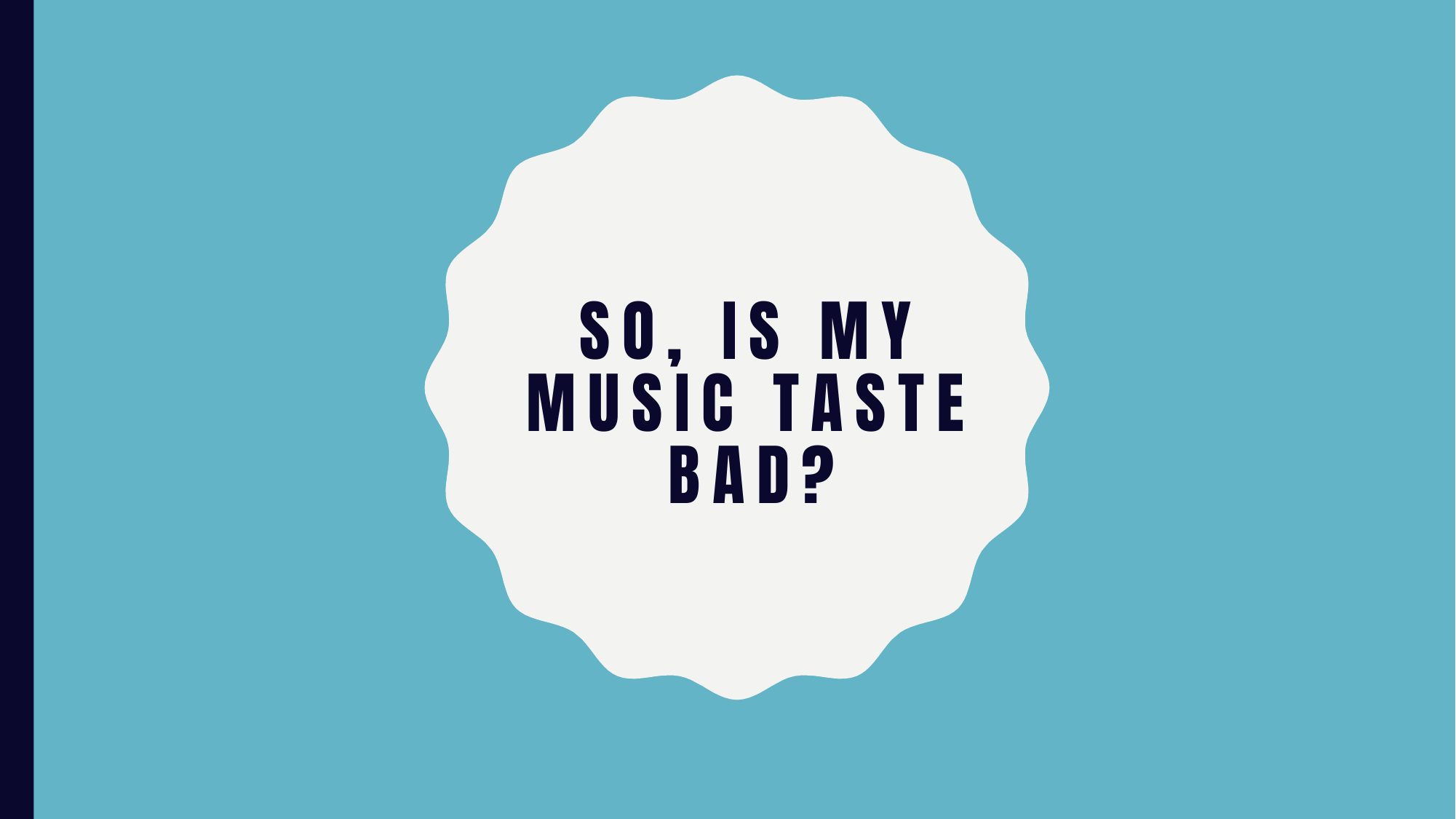

# So, is my music taste bad?